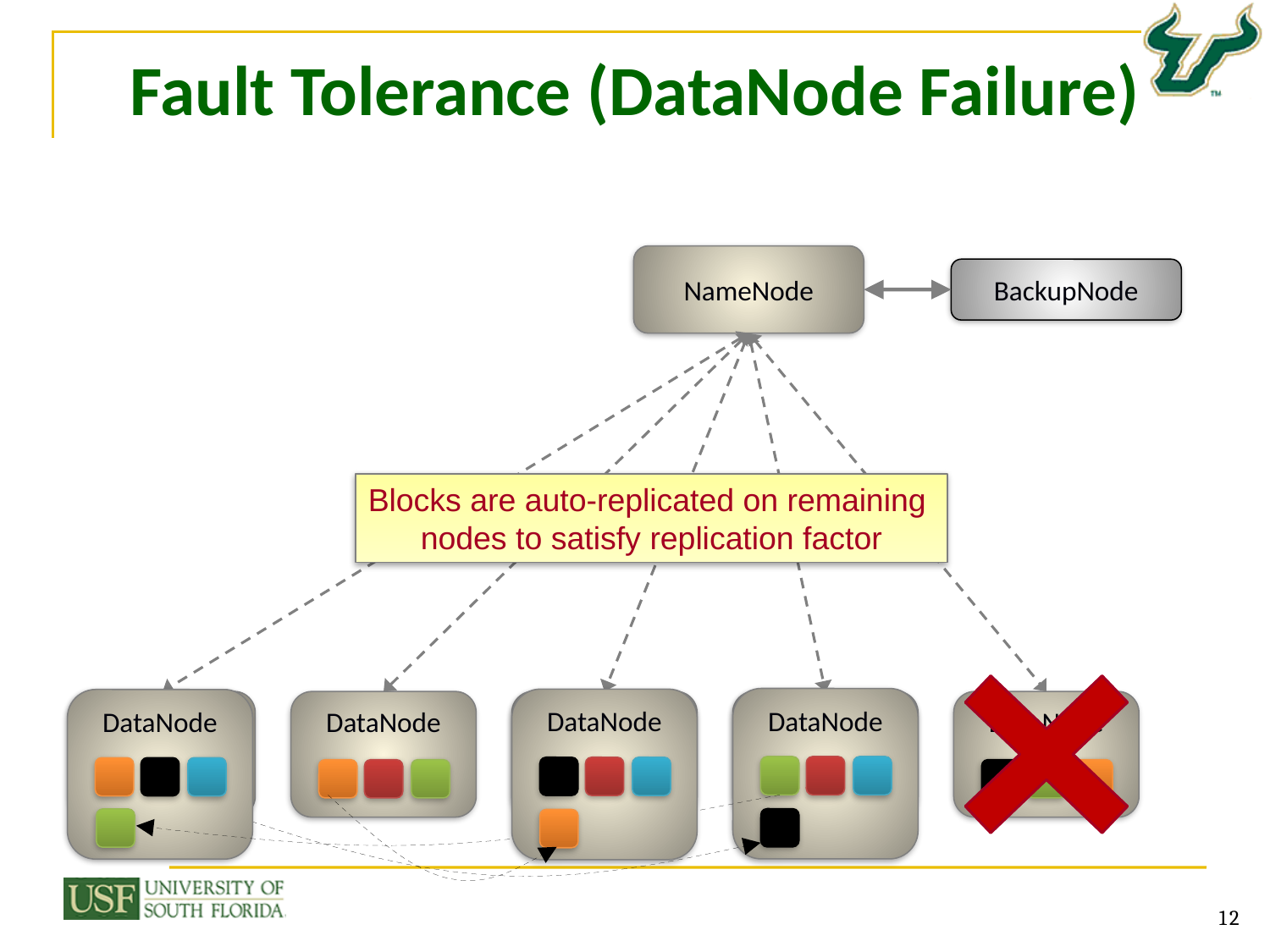

# Fault Tolerance (DataNode Failure)
NameNode
BackupNode
Blocks are auto-replicated on remaining
nodes to satisfy replication factor
NameNode detects DataNode loss

DataNode

DataNode

DataNode

DataNode

DataNode

DataNode

DataNode

DataNode

12